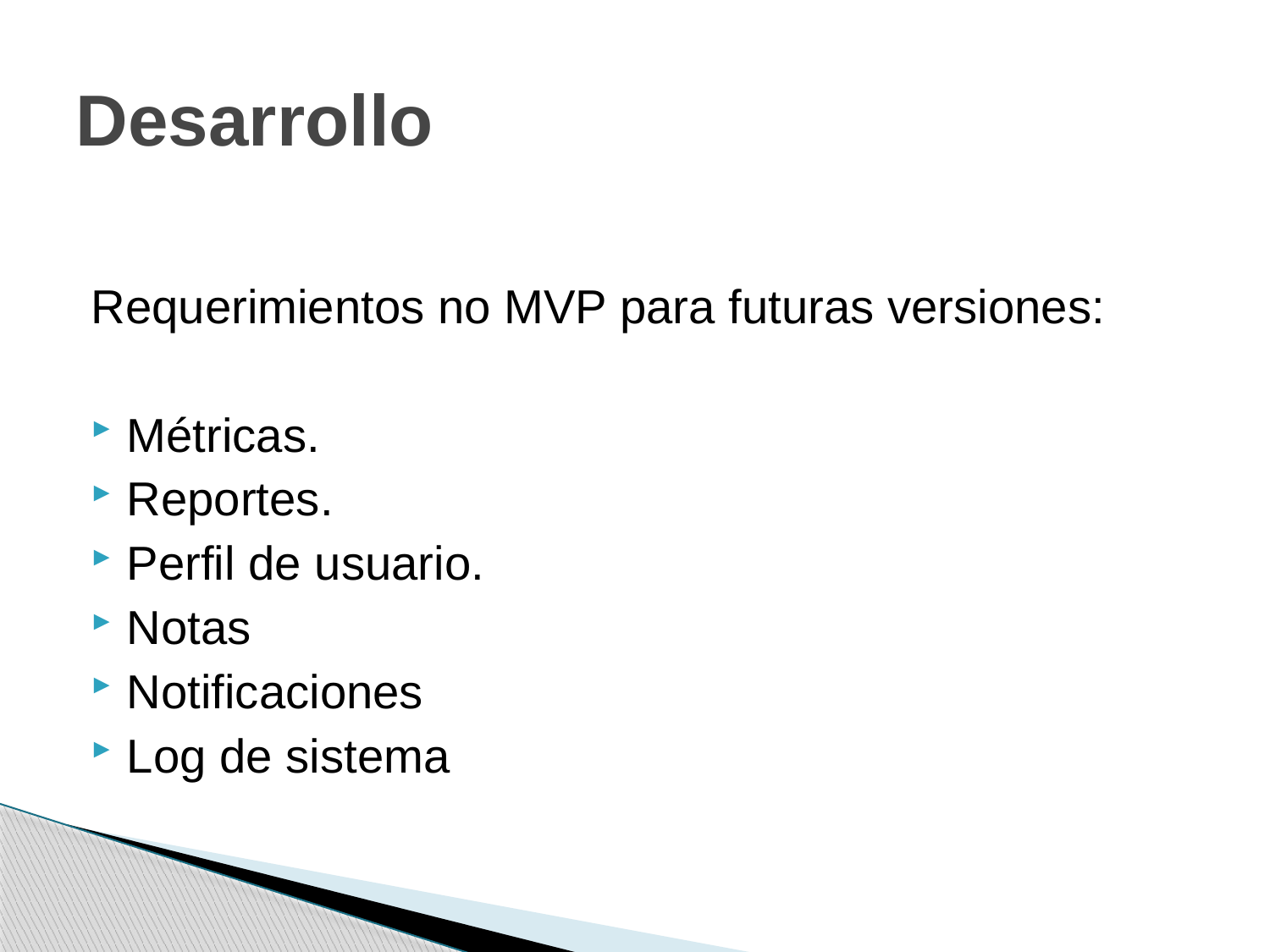

# Desarrollo

Requerimientos no MVP para futuras versiones:

Métricas.
Reportes.
Perfil de usuario.
Notas
Notificaciones
Log de sistema